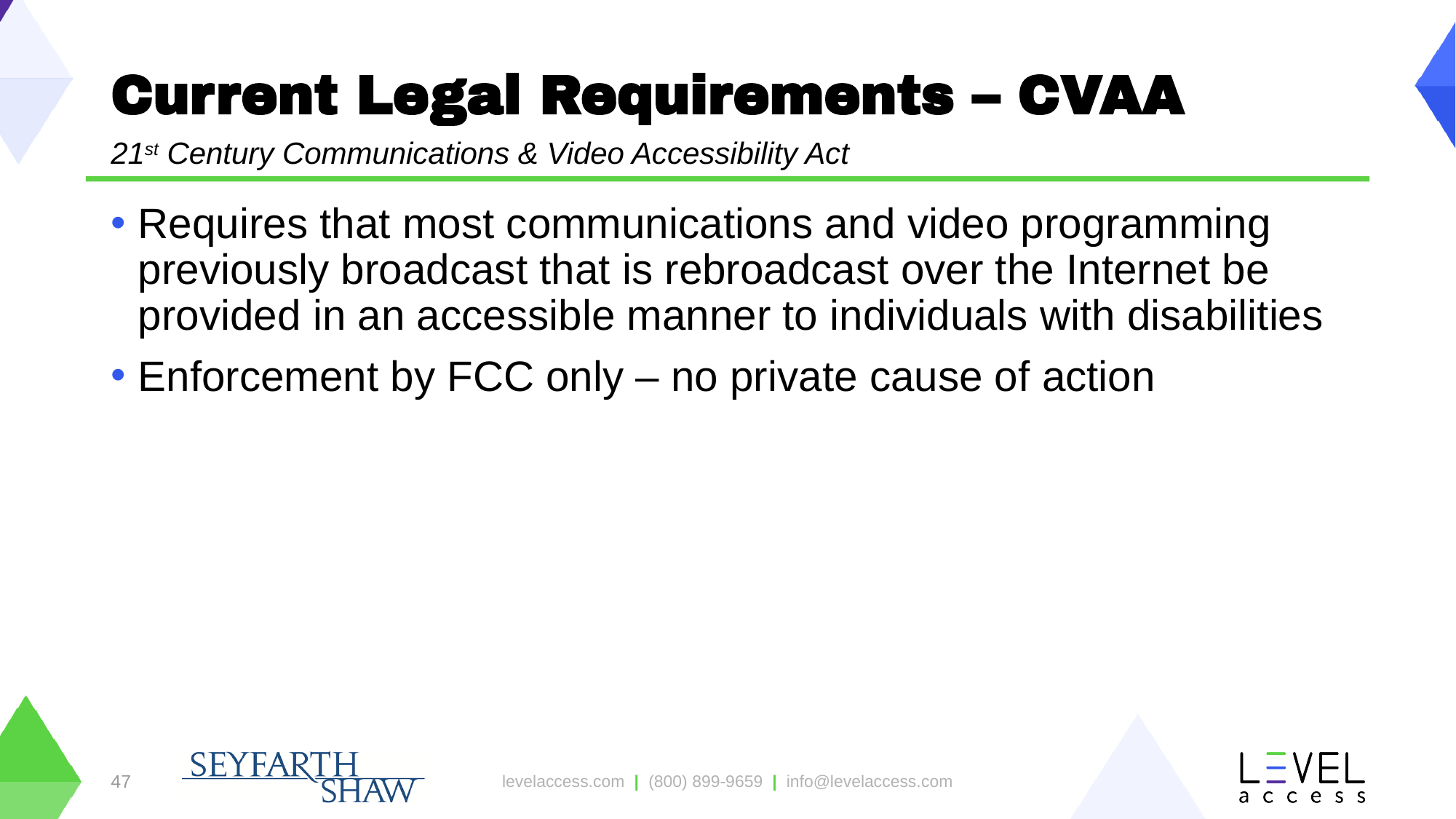

# Current Legal Requirements – CVAA
21st Century Communications & Video Accessibility Act
Requires that most communications and video programming previously broadcast that is rebroadcast over the Internet be provided in an accessible manner to individuals with disabilities
Enforcement by FCC only – no private cause of action

47
levelaccess.com  |  (800) 899-9659  |  info@levelaccess.com